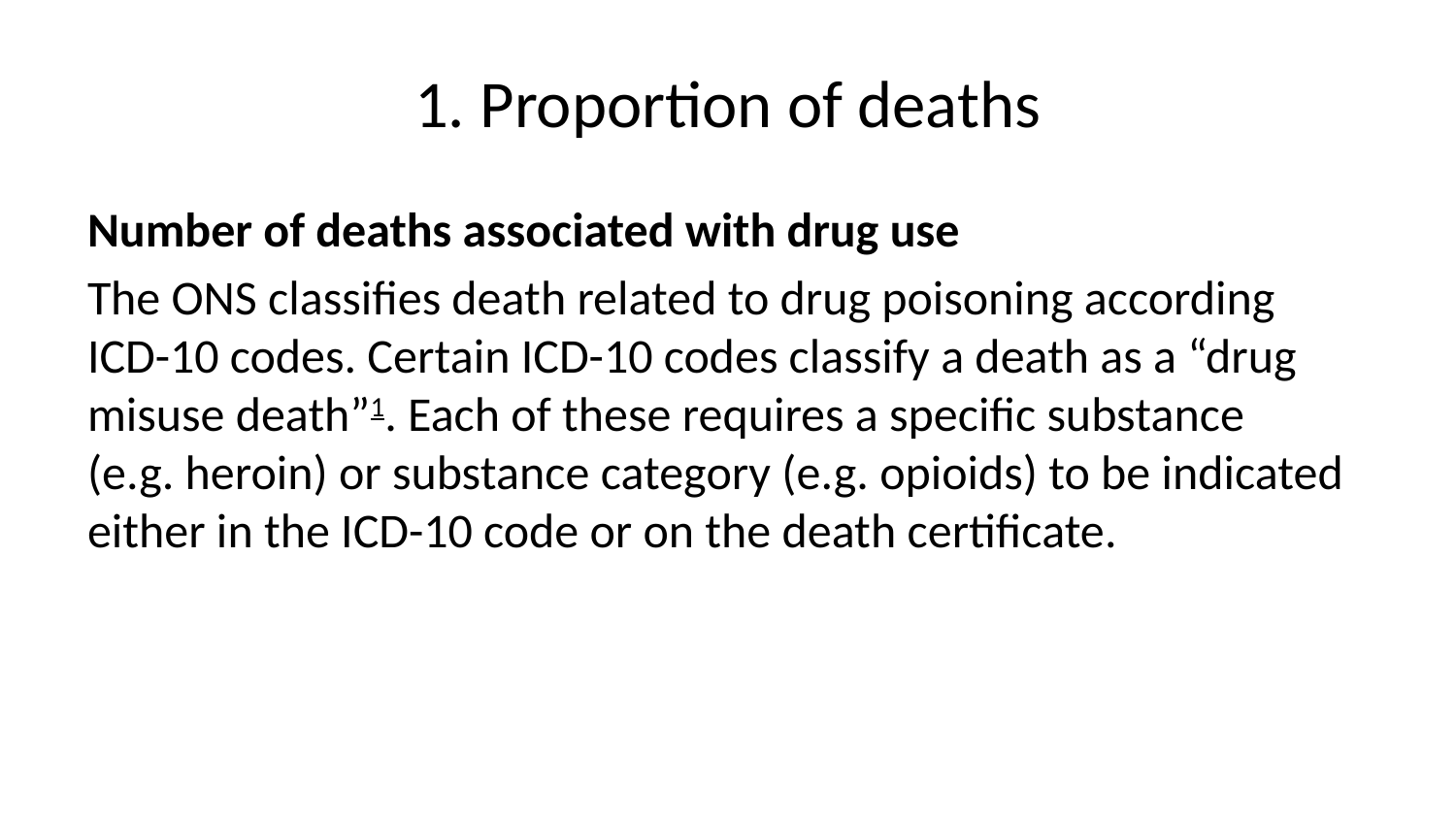

# 1. Proportion of deaths
Number of deaths associated with drug use
The ONS classifies death related to drug poisoning according ICD-10 codes. Certain ICD-10 codes classify a death as a “drug misuse death”1. Each of these requires a specific substance (e.g. heroin) or substance category (e.g. opioids) to be indicated either in the ICD-10 code or on the death certificate.